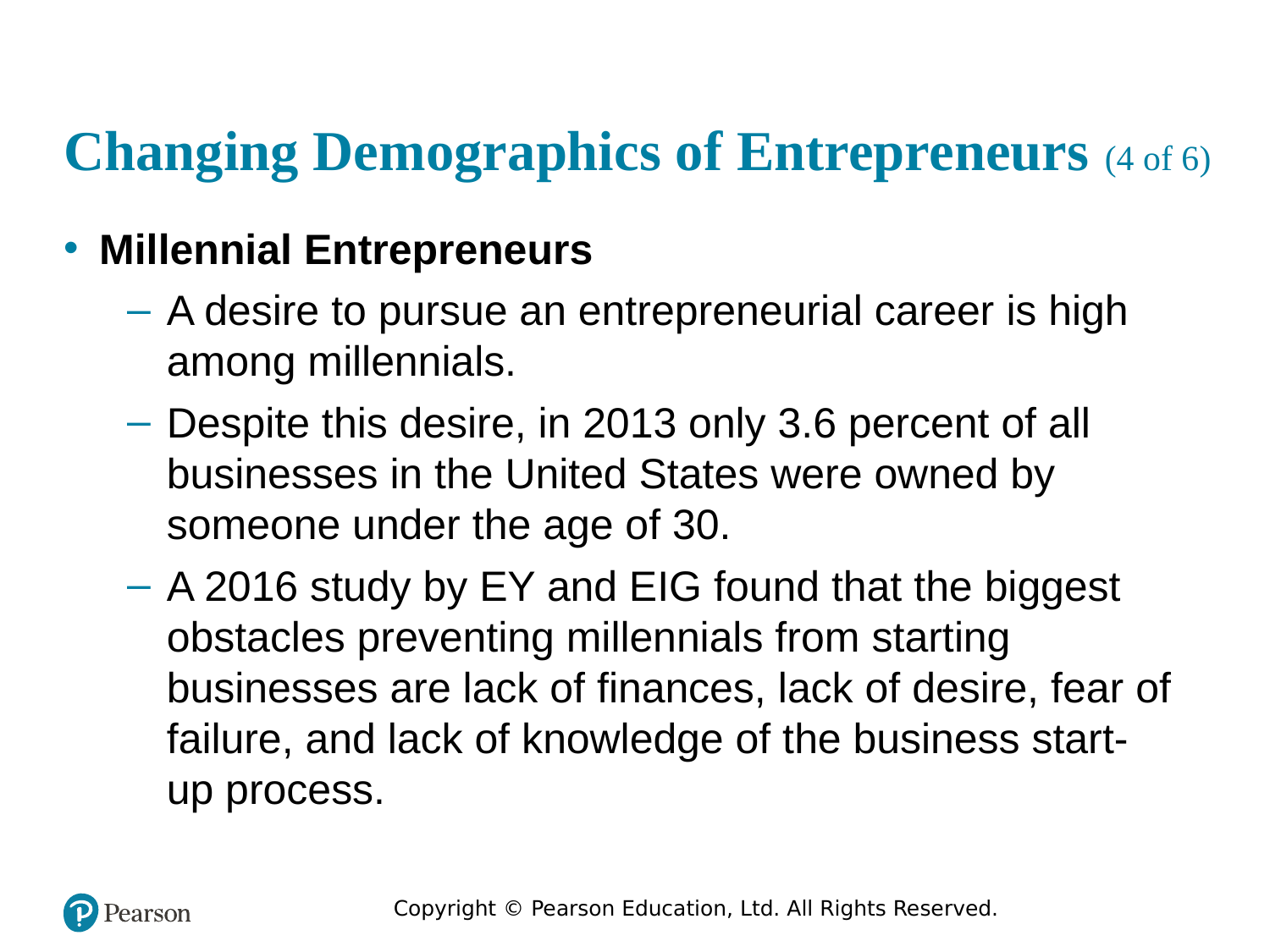

# Changing Demographics of Entrepreneurs (4 of 6)
Millennial Entrepreneurs
A desire to pursue an entrepreneurial career is high among millennials.
Despite this desire, in 2013 only 3.6 percent of all businesses in the United States were owned by someone under the age of 30.
A 2016 study by EY and EIG found that the biggest obstacles preventing millennials from starting businesses are lack of finances, lack of desire, fear of failure, and lack of knowledge of the business start-up process.